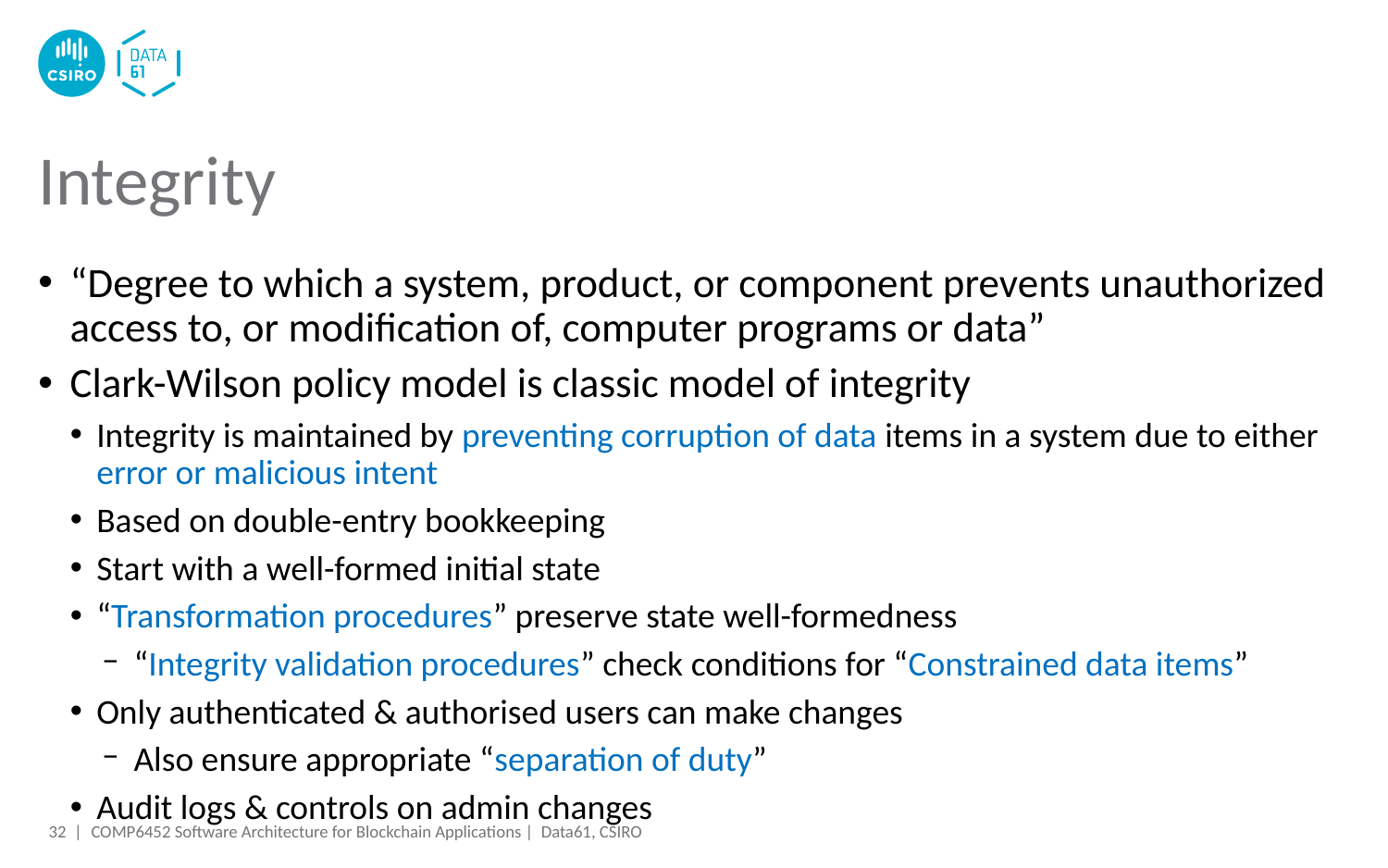

# Integrity
“Degree to which a system, product, or component prevents unauthorized access to, or modification of, computer programs or data”
Clark-Wilson policy model is classic model of integrity
Integrity is maintained by preventing corruption of data items in a system due to either error or malicious intent
Based on double-entry bookkeeping
Start with a well-formed initial state
“Transformation procedures” preserve state well-formedness
“Integrity validation procedures” check conditions for “Constrained data items”
Only authenticated & authorised users can make changes
Also ensure appropriate “separation of duty”
Audit logs & controls on admin changes
32  |
COMP6452 Software Architecture for Blockchain Applications |  Data61, CSIRO